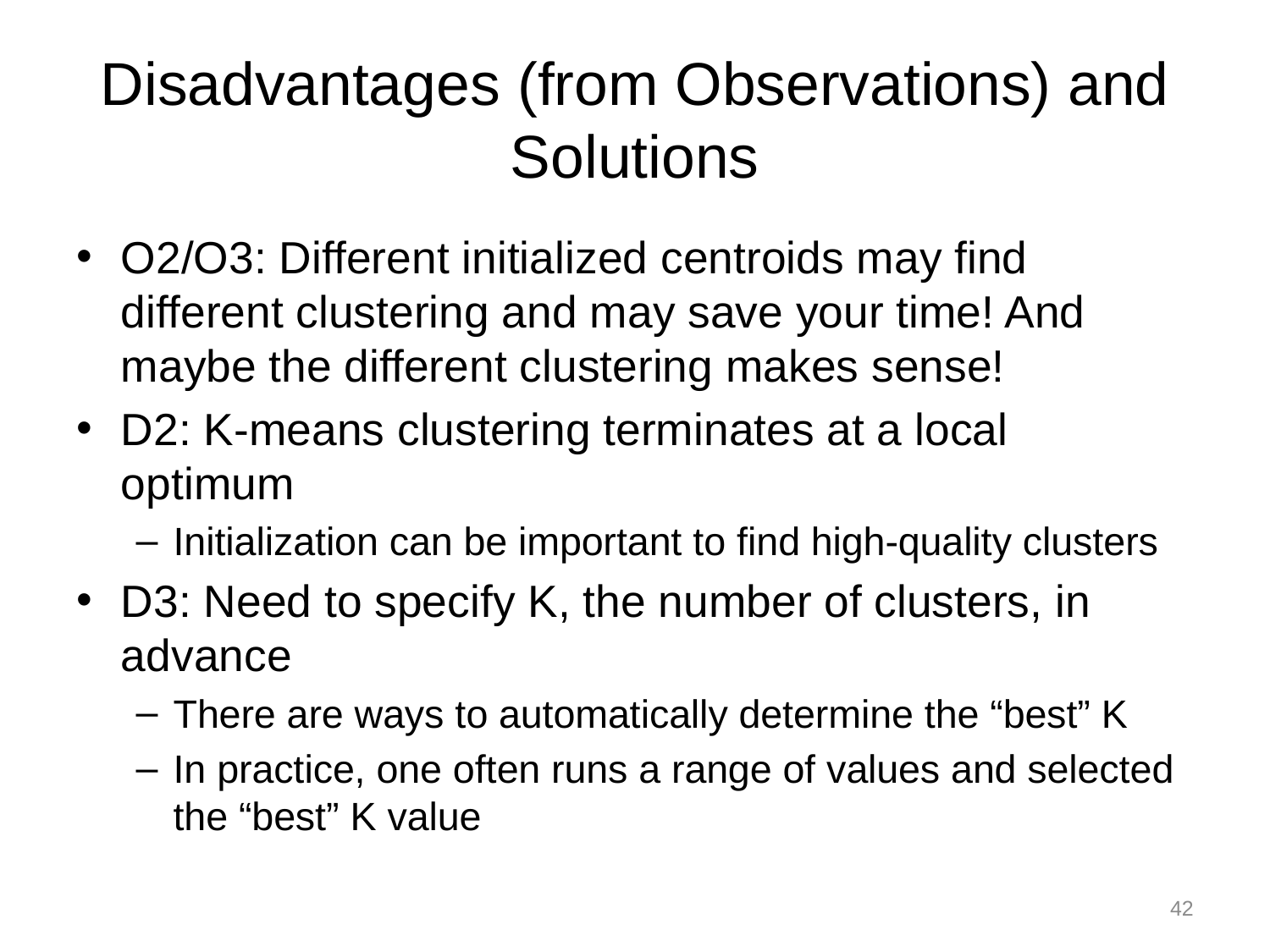

# Disadvantages (from Observations) and Solutions
O2/O3: Different initialized centroids may find different clustering and may save your time! And maybe the different clustering makes sense!
D2: K-means clustering terminates at a local optimum
Initialization can be important to find high-quality clusters
D3: Need to specify K, the number of clusters, in advance
There are ways to automatically determine the “best” K
In practice, one often runs a range of values and selected the “best” K value
42